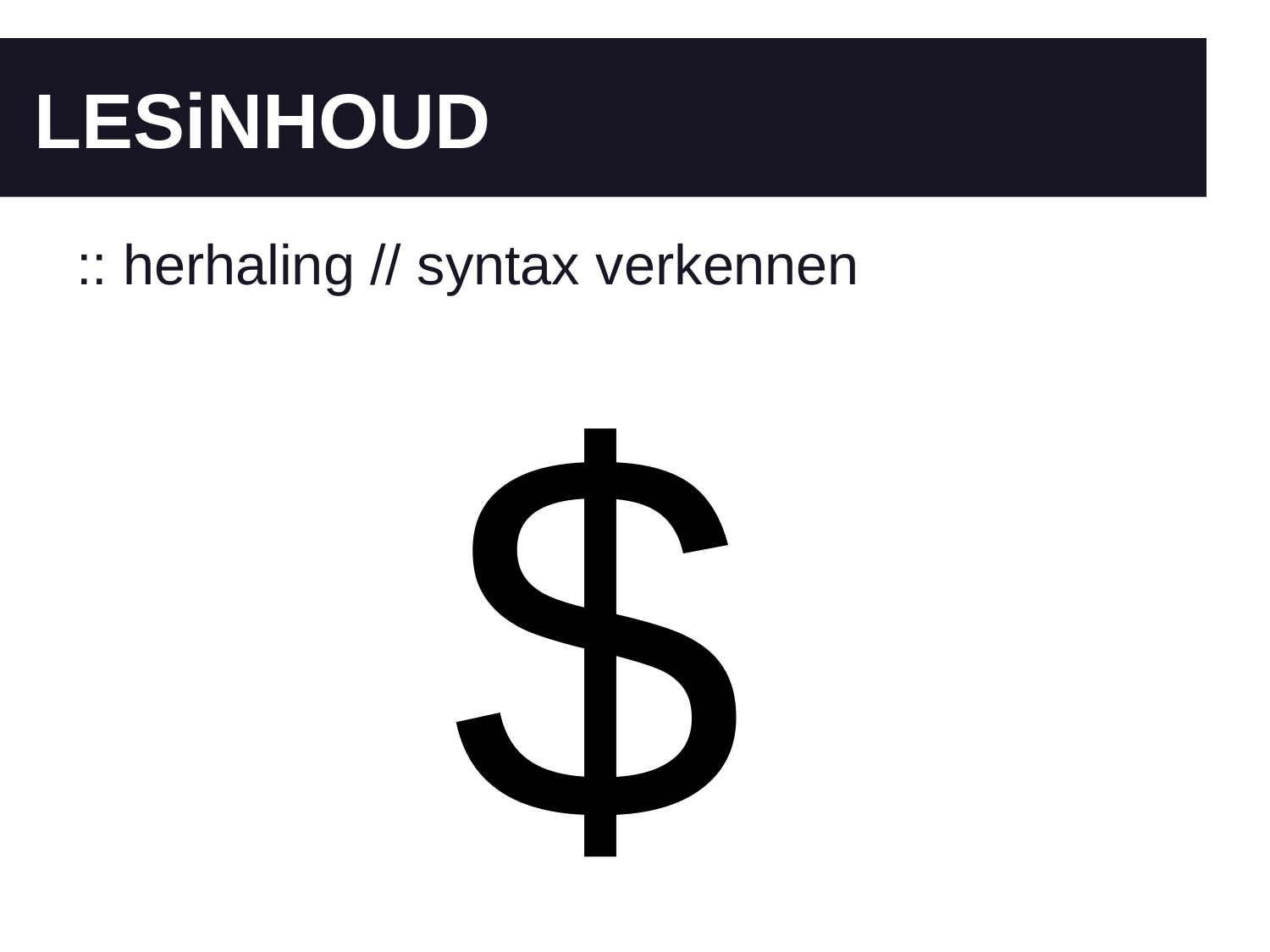

# LESiNHOUD
:: herhaling // syntax verkennen
$